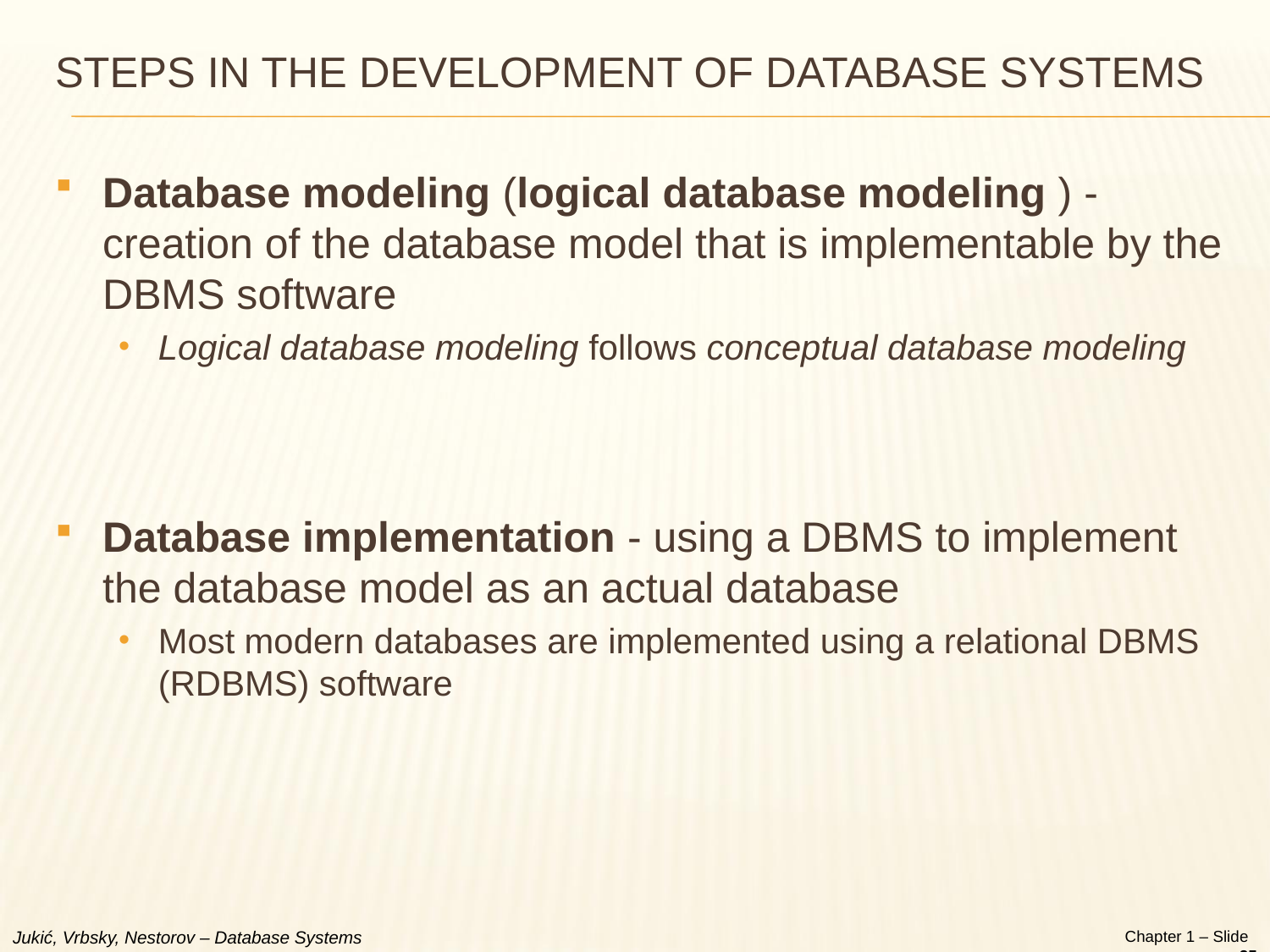

# STEPS IN THE DEVELOPMENT OF DATABASE SYSTEMS
Database modeling (logical database modeling ) - creation of the database model that is implementable by the DBMS software
Logical database modeling follows conceptual database modeling

Database implementation - using a DBMS to implement the database model as an actual database
Most modern databases are implemented using a relational DBMS (RDBMS) software

Jukić, Vrbsky, Nestorov – Database Systems
Chapter 1 – Slide  25